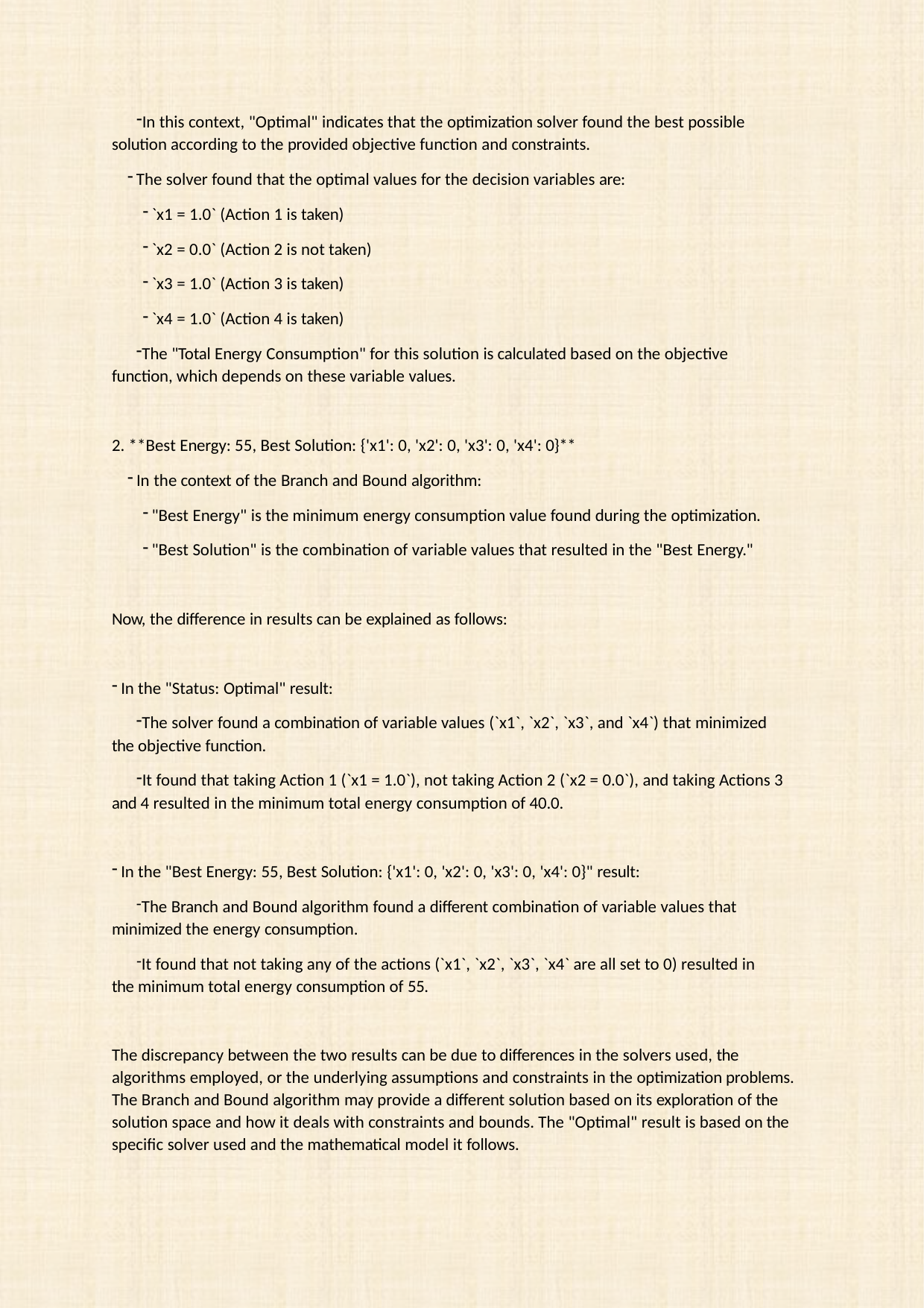

In this context, "Optimal" indicates that the optimization solver found the best possible solution according to the provided objective function and constraints.
The solver found that the optimal values for the decision variables are:
`x1 = 1.0` (Action 1 is taken)
`x2 = 0.0` (Action 2 is not taken)
`x3 = 1.0` (Action 3 is taken)
`x4 = 1.0` (Action 4 is taken)
The "Total Energy Consumption" for this solution is calculated based on the objective function, which depends on these variable values.

**Best Energy: 55, Best Solution: {'x1': 0, 'x2': 0, 'x3': 0, 'x4': 0}**
In the context of the Branch and Bound algorithm:
"Best Energy" is the minimum energy consumption value found during the optimization.
"Best Solution" is the combination of variable values that resulted in the "Best Energy."

Now, the difference in results can be explained as follows:

In the "Status: Optimal" result:
The solver found a combination of variable values (`x1`, `x2`, `x3`, and `x4`) that minimized the objective function.
It found that taking Action 1 (`x1 = 1.0`), not taking Action 2 (`x2 = 0.0`), and taking Actions 3 and 4 resulted in the minimum total energy consumption of 40.0.

In the "Best Energy: 55, Best Solution: {'x1': 0, 'x2': 0, 'x3': 0, 'x4': 0}" result:
The Branch and Bound algorithm found a different combination of variable values that minimized the energy consumption.
It found that not taking any of the actions (`x1`, `x2`, `x3`, `x4` are all set to 0) resulted in the minimum total energy consumption of 55.

The discrepancy between the two results can be due to differences in the solvers used, the
algorithms employed, or the underlying assumptions and constraints in the optimization problems. The Branch and Bound algorithm may provide a different solution based on its exploration of the solution space and how it deals with constraints and bounds. The "Optimal" result is based on the specific solver used and the mathematical model it follows.